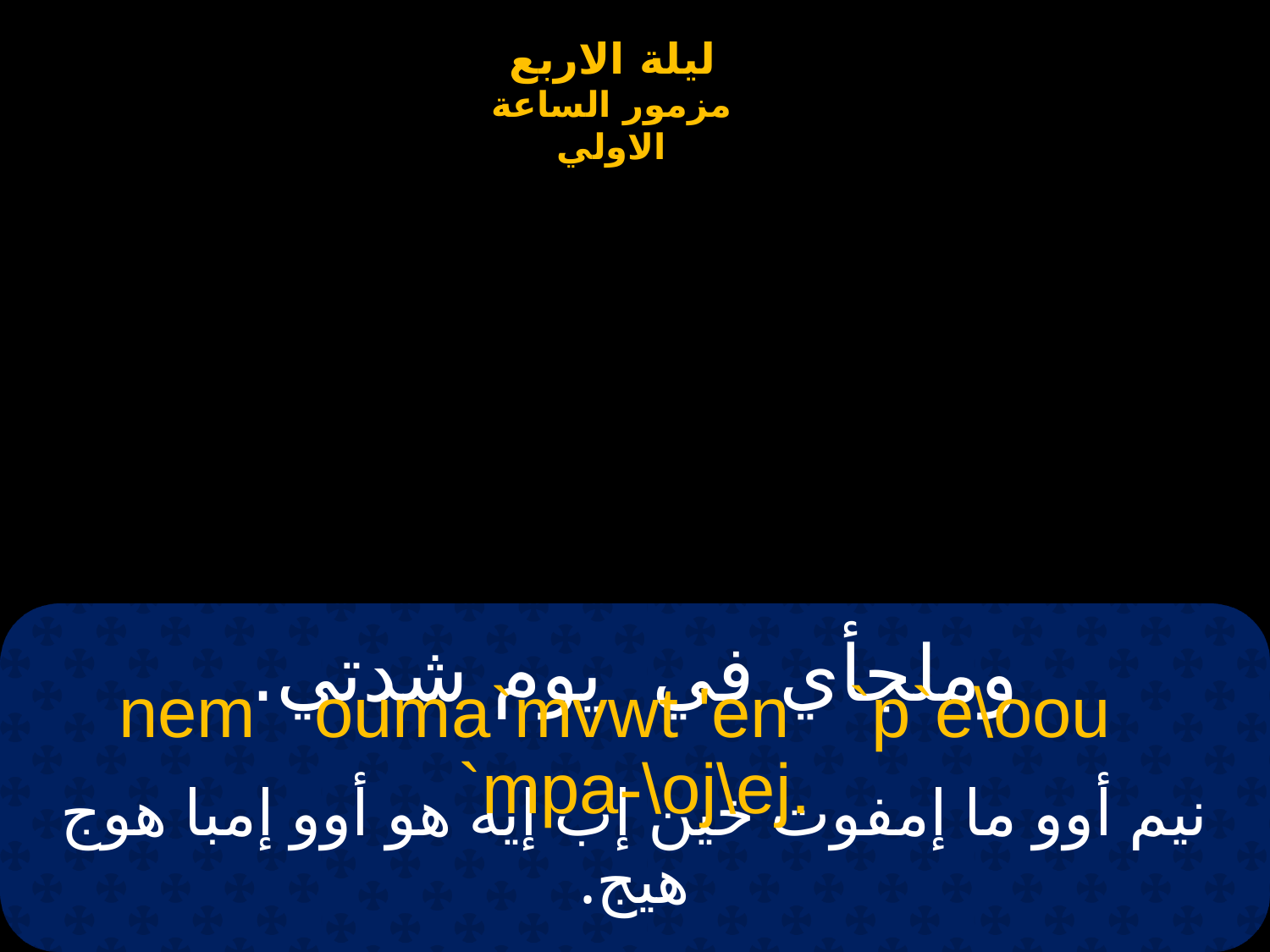

# وملجأي في  يوم شدتي.
nem   ouma`mvwt 'en   `p`e\oou   `mpa-\oj\ej.
نيم أوو ما إمفوت خين إب إيه هو أوو إمبا هوج هيج.